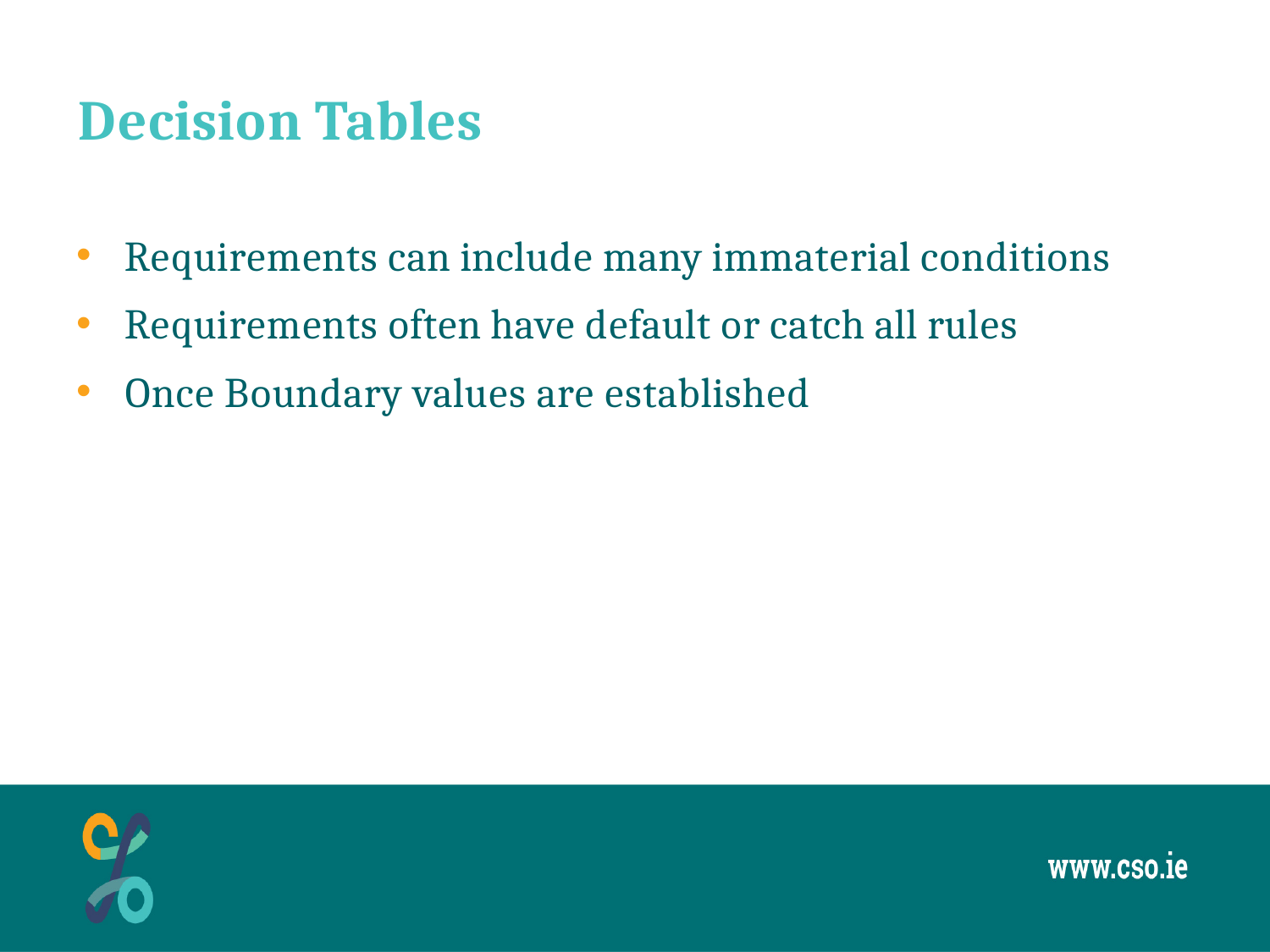

# Decision Tables
Requirements can include many immaterial conditions
Requirements often have default or catch all rules
Once Boundary values are established